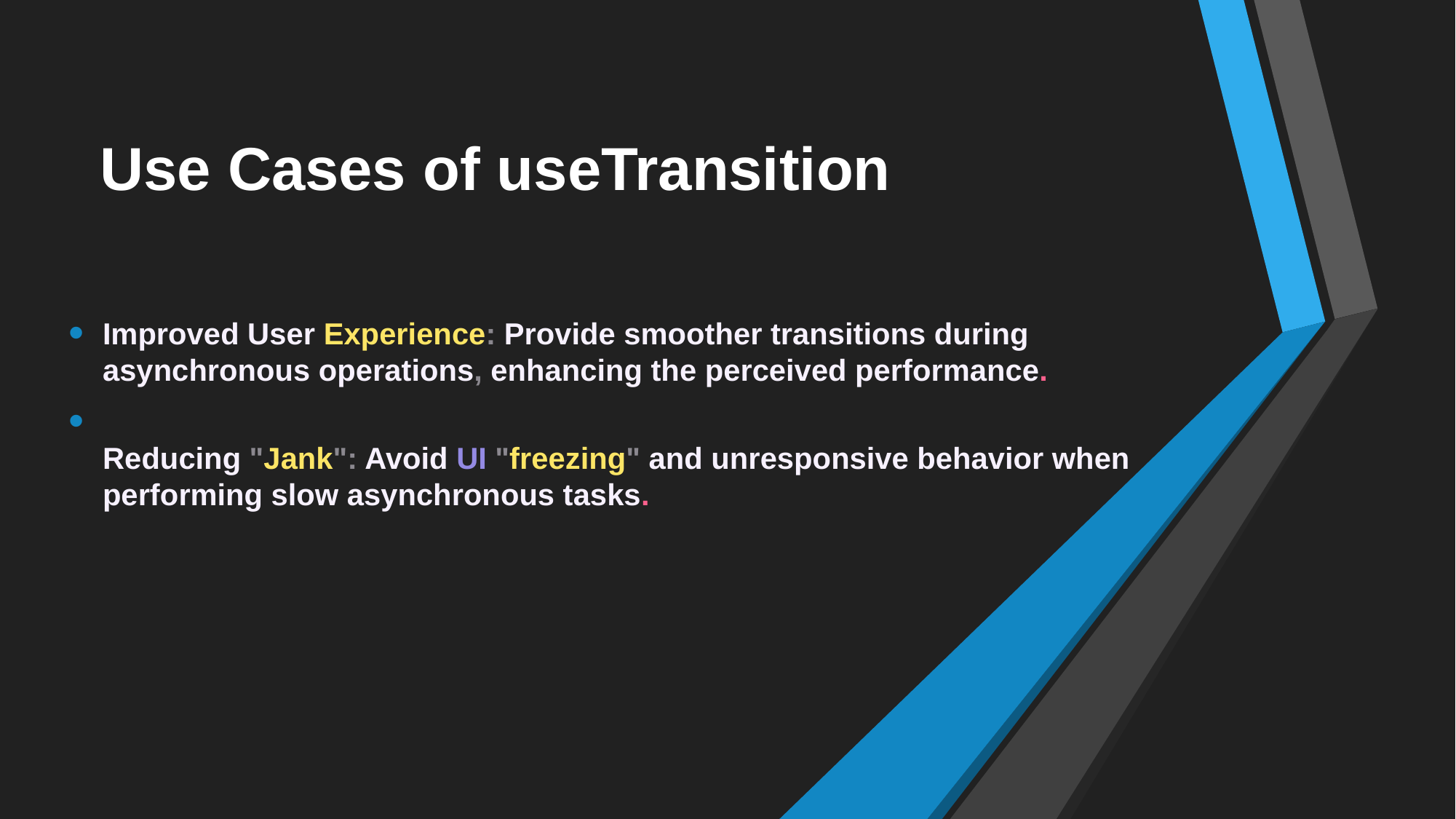

Use Cases of useTransition
Improved User Experience: Provide smoother transitions during asynchronous operations, enhancing the perceived performance.
Reducing "Jank": Avoid UI "freezing" and unresponsive behavior when performing slow asynchronous tasks.